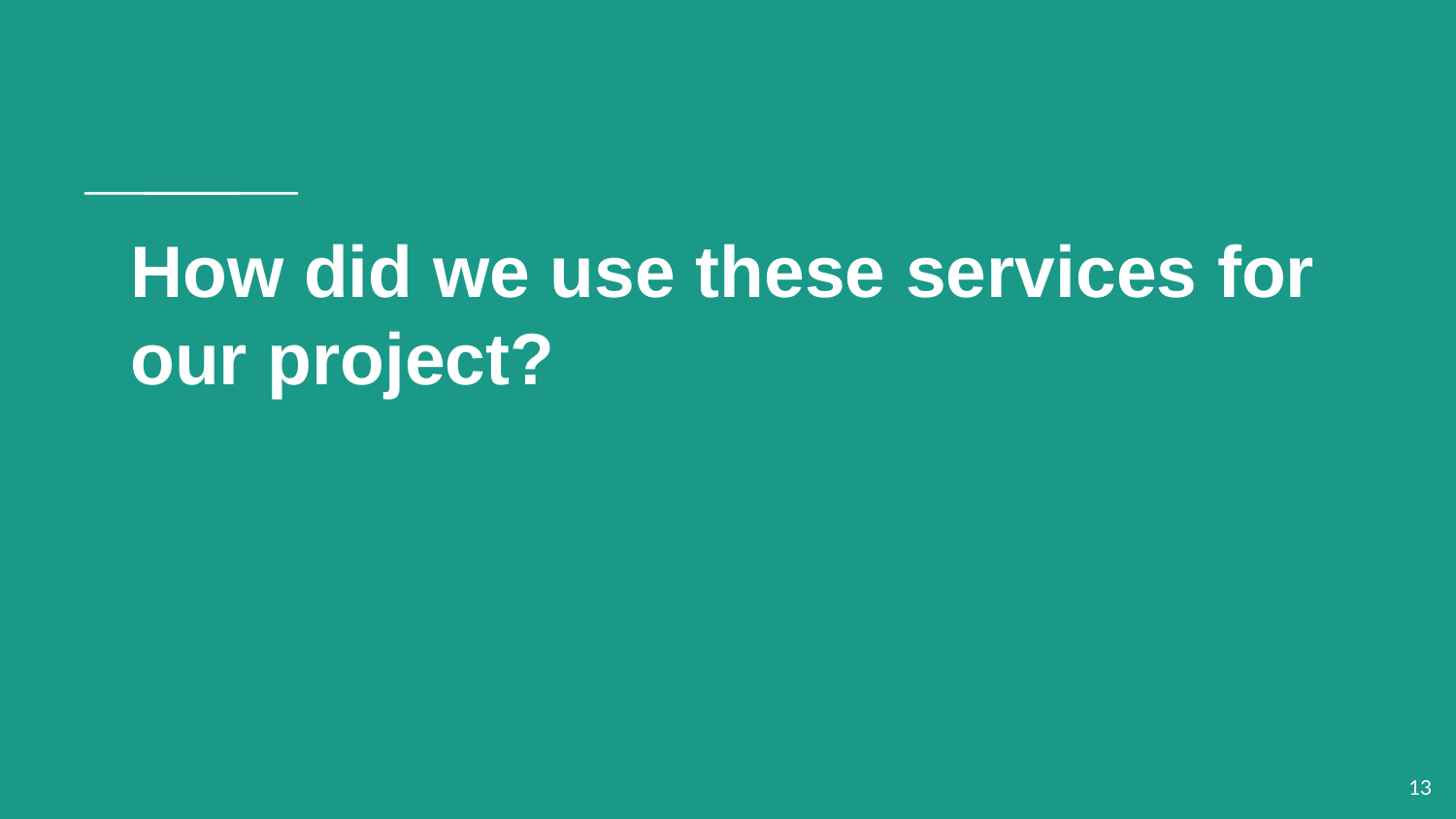

# How did we use these services for our project?
13